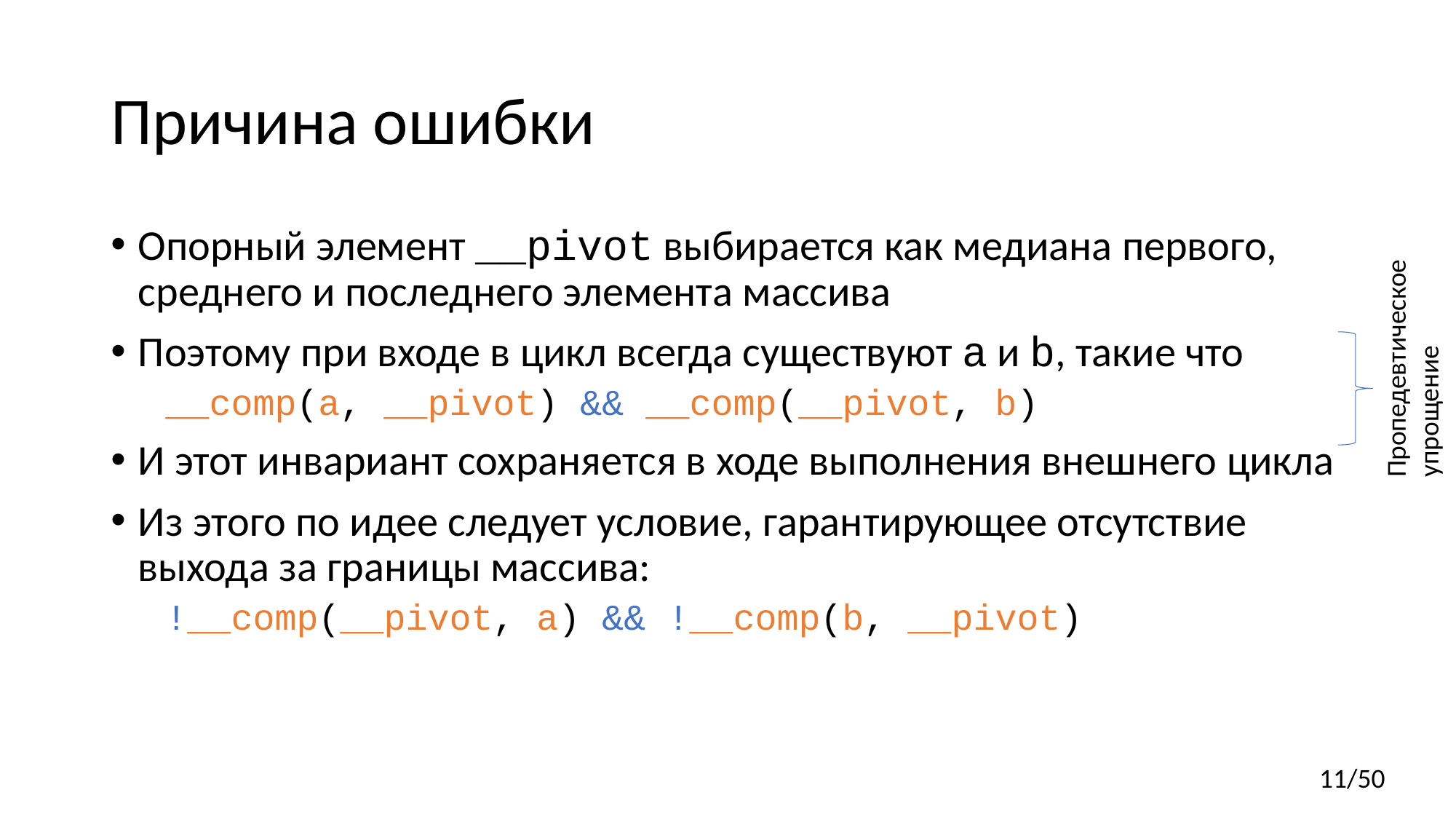

# Причина ошибки
Опорный элемент __pivot выбирается как медиана первого, среднего и последнего элемента массива
Поэтому при входе в цикл всегда существуют a и b, такие что
__comp(a, __pivot) && __comp(__pivot, b)
И этот инвариант сохраняется в ходе выполнения внешнего цикла
Из этого по идее следует условие, гарантирующее отсутствие выхода за границы массива:
!__comp(__pivot, a) && !__comp(b, __pivot)

Пропедевтическое
упрощение